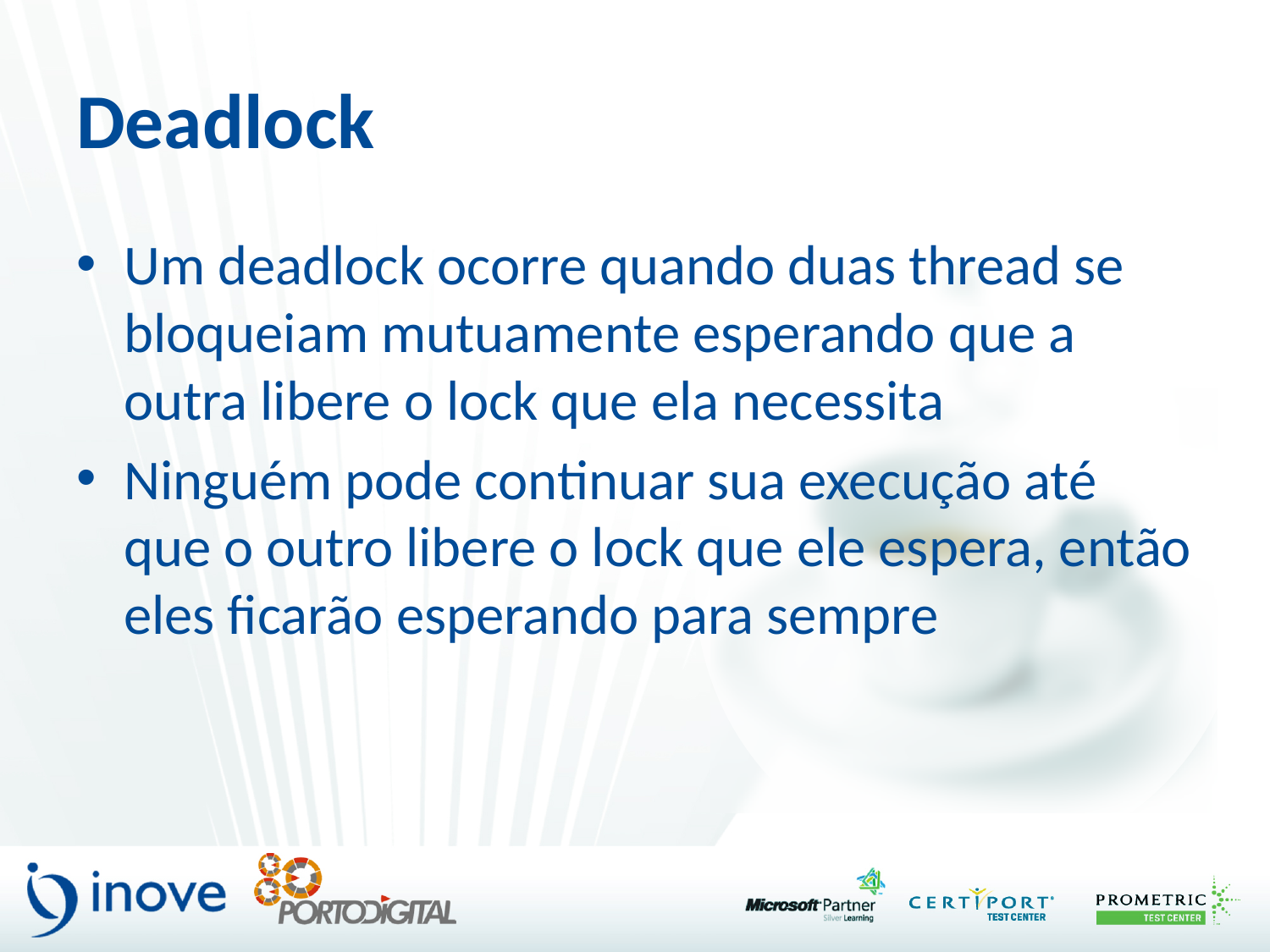

# Deadlock
Um deadlock ocorre quando duas thread se bloqueiam mutuamente esperando que a outra libere o lock que ela necessita
Ninguém pode continuar sua execução até que o outro libere o lock que ele espera, então eles ficarão esperando para sempre